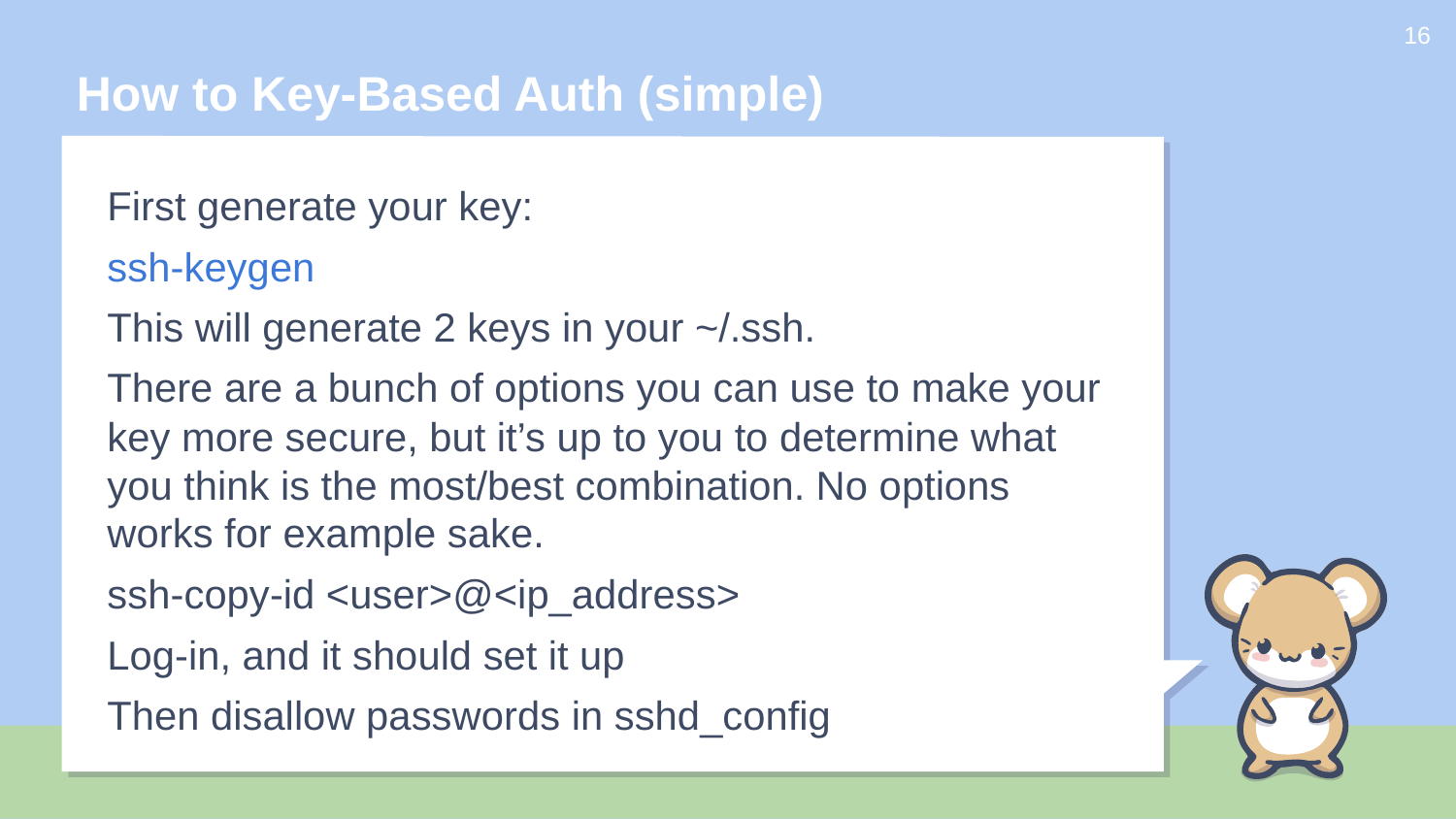

# How to Key-Based Auth (simple)
16
First generate your key:
ssh-keygen
This will generate 2 keys in your ~/.ssh.
There are a bunch of options you can use to make your key more secure, but it’s up to you to determine what you think is the most/best combination. No options works for example sake.
ssh-copy-id <user>@<ip_address>
Log-in, and it should set it up
Then disallow passwords in sshd_config